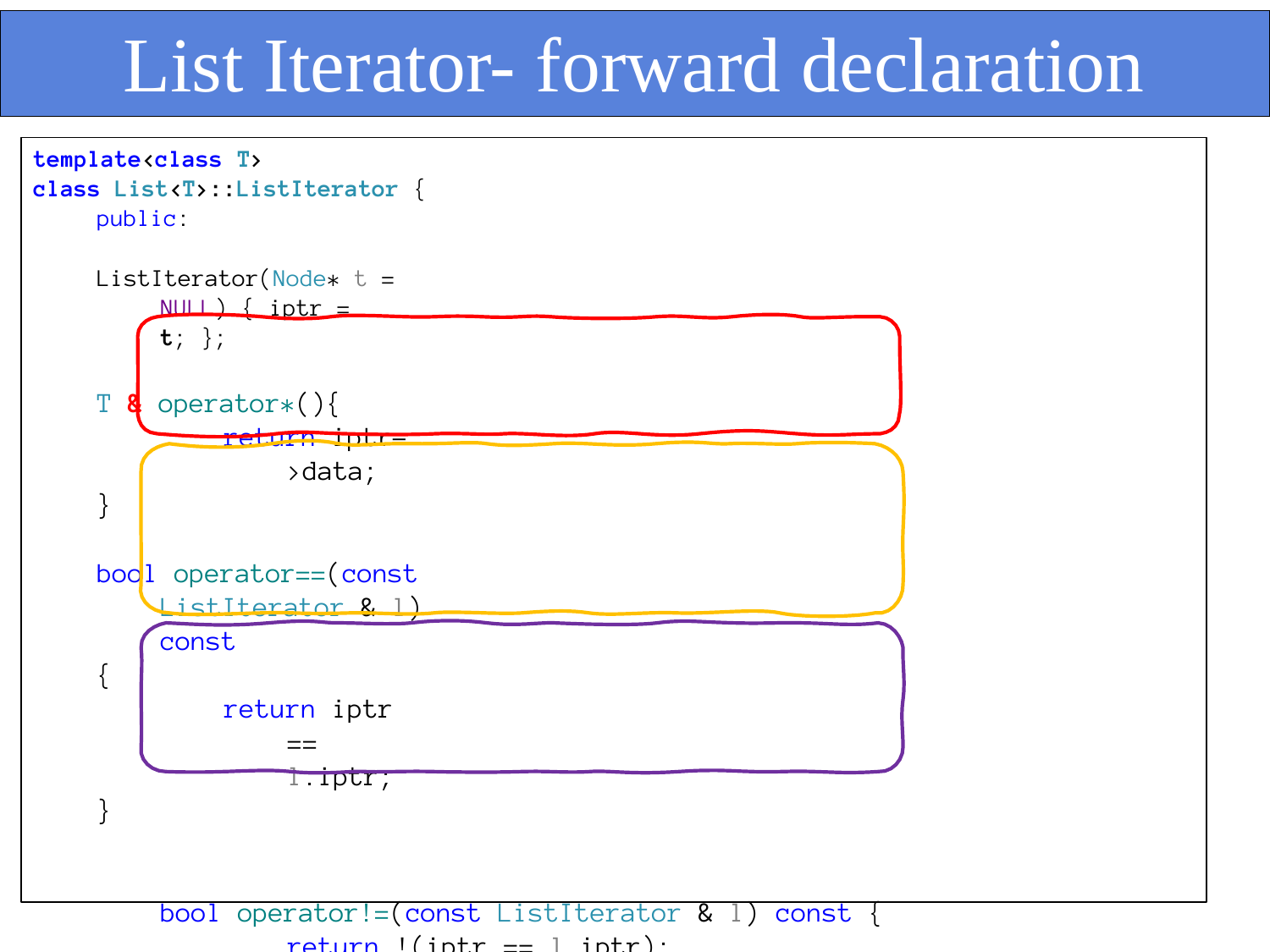

# List Iterator- forward declaration

template<class T>
class List<T>::ListIterator { public:

ListIterator(Node* t = NULL) { iptr = t; };

T & operator*(){
return iptr->data;
}

bool operator==(const ListIterator & l) const
{
return iptr == l.iptr;
}

bool operator!=(const ListIterator & l) const { return !(iptr == l.iptr);
}

private:
Node * iptr;
};